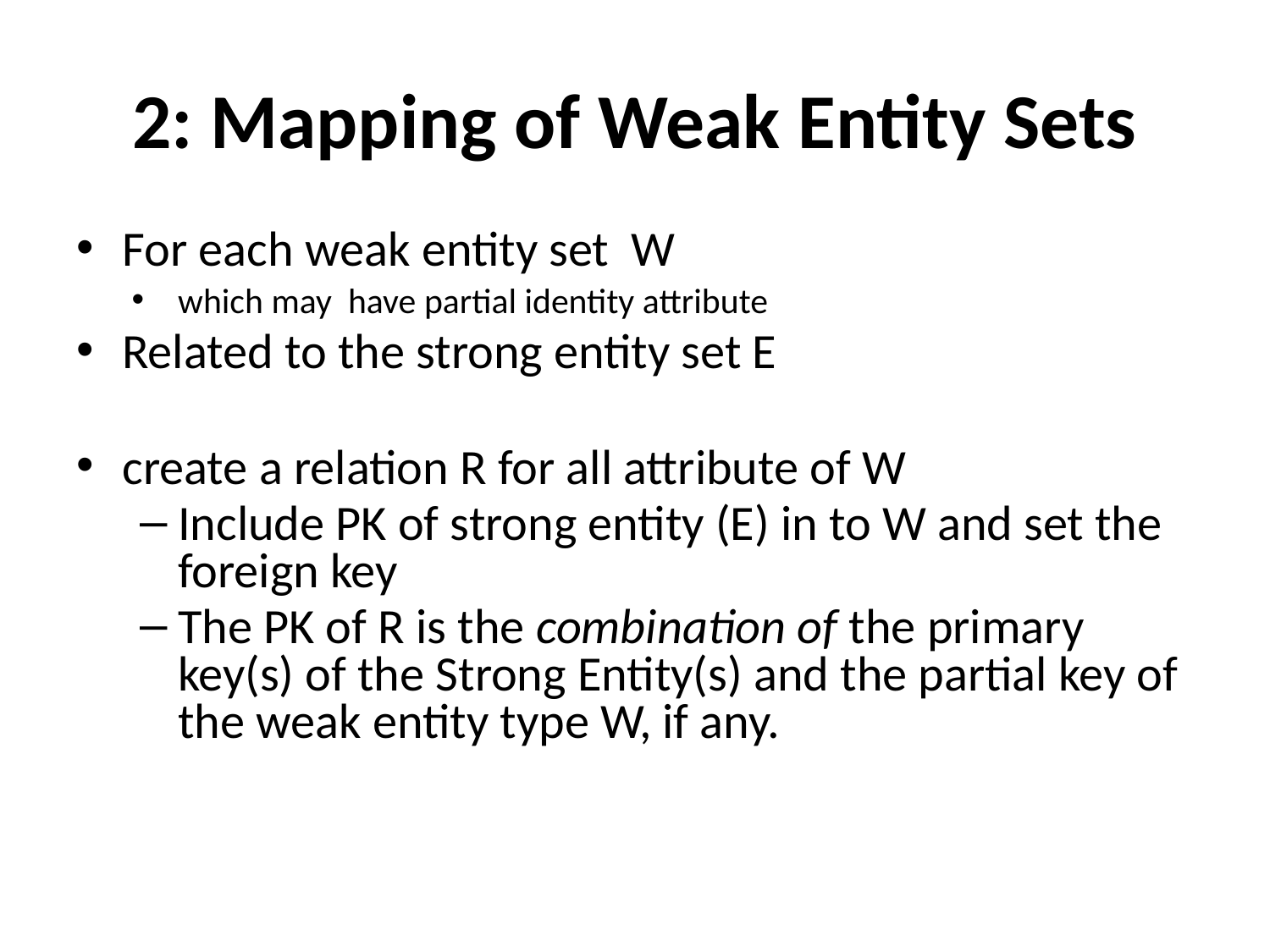

# 2: Mapping of Weak Entity Sets
For each weak entity set  W
which may  have partial identity attribute
Related to the strong entity set E

create a relation R for all attribute of W
Include PK of strong entity (E) in to W and set the foreign key
The PK of R is the combination of the primary key(s) of the Strong Entity(s) and the partial key of the weak entity type W, if any.